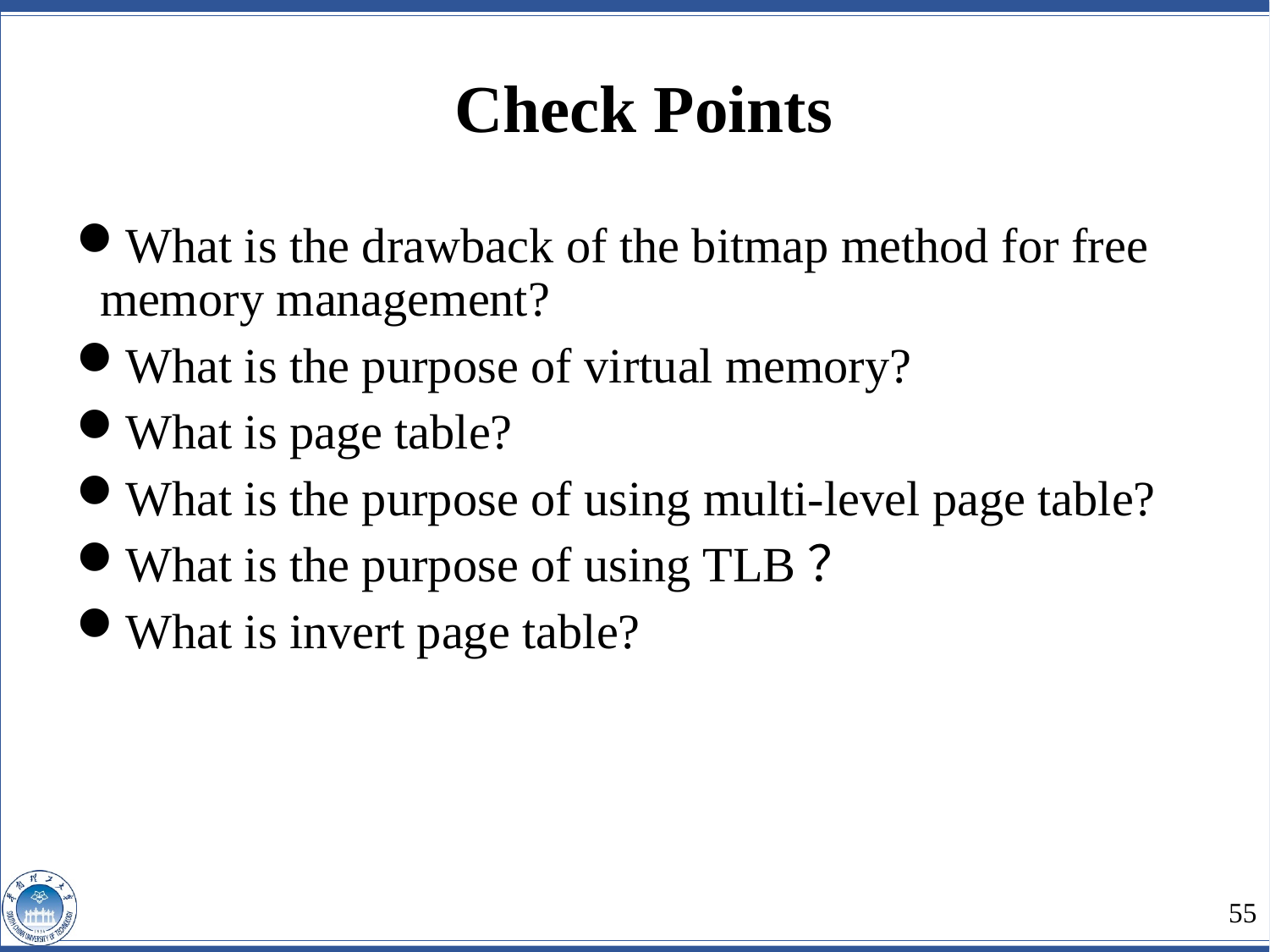

Check Points
What is the drawback of the bitmap method for free memory management?
What is the purpose of virtual memory?
What is page table?
What is the purpose of using multi-level page table?
What is the purpose of using TLB？
What is invert page table?
55